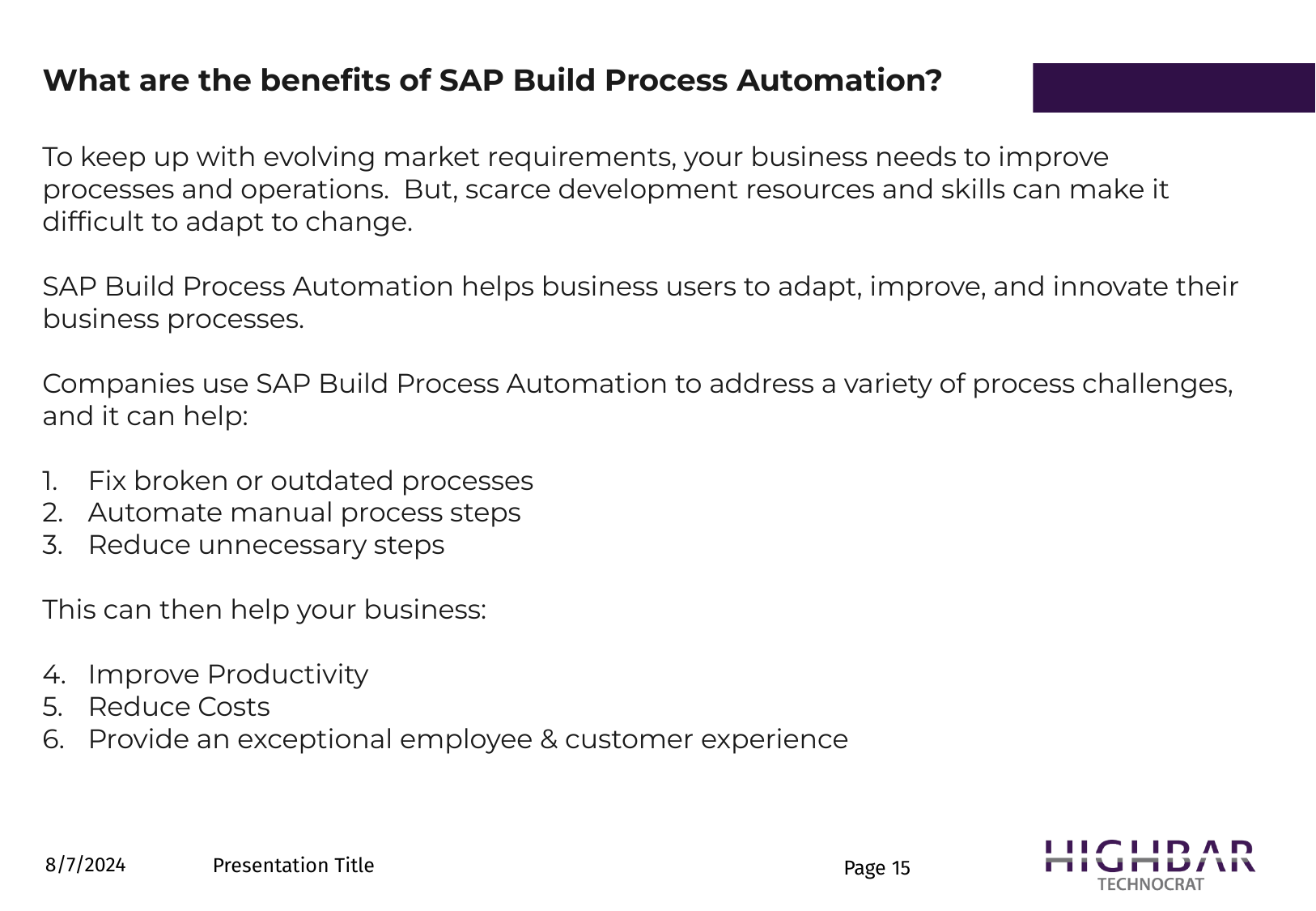

# What are the benefits of SAP Build Process Automation?
To keep up with evolving market requirements, your business needs to improve processes and operations.  But, scarce development resources and skills can make it difficult to adapt to change.

SAP Build Process Automation helps business users to adapt, improve, and innovate their business processes.

Companies use SAP Build Process Automation to address a variety of process challenges, and it can help:

Fix broken or outdated processes
Automate manual process steps
Reduce unnecessary steps

This can then help your business:

Improve Productivity
Reduce Costs
Provide an exceptional employee & customer experience